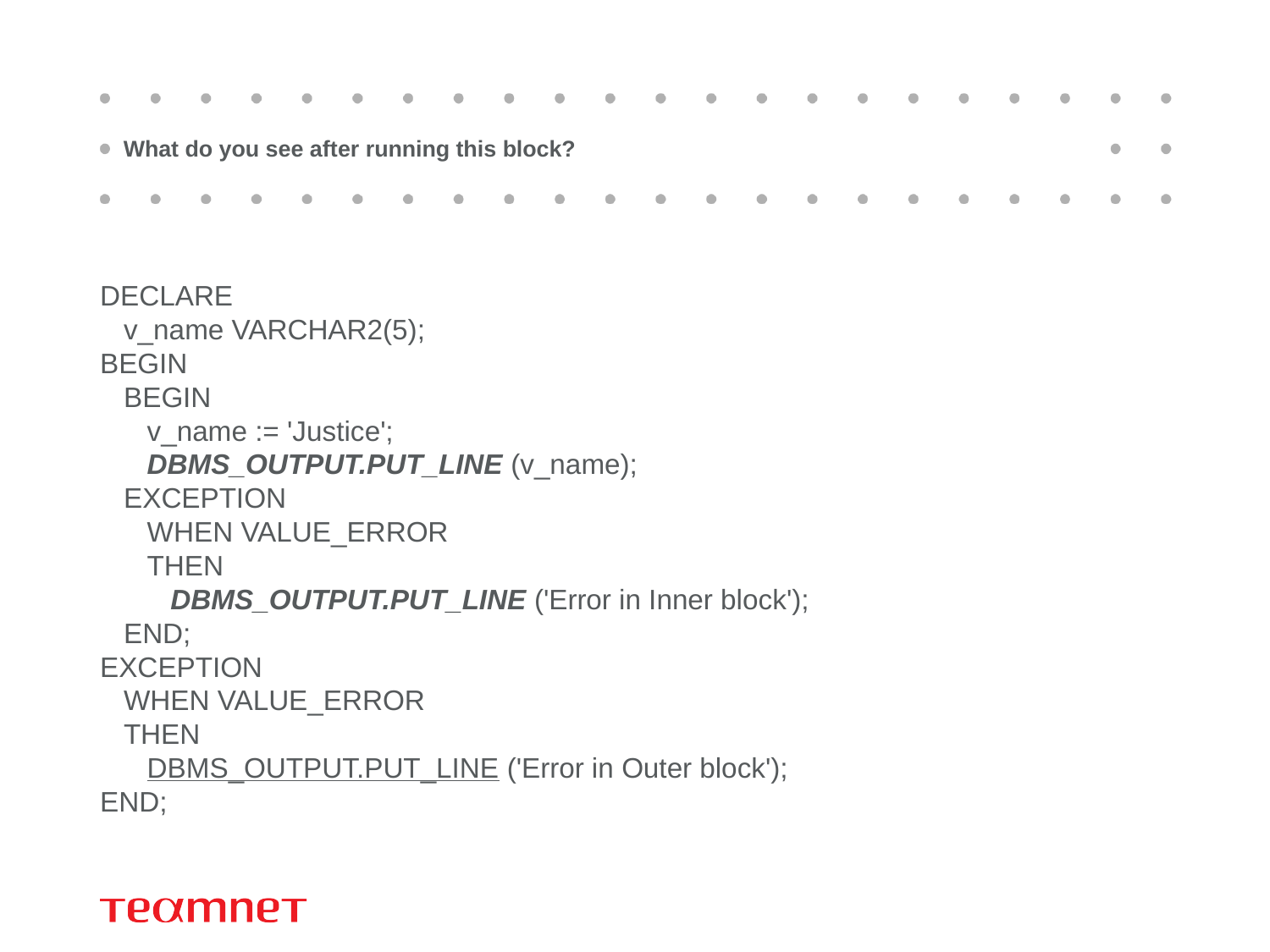

# What do you see after running this block?
DECLARE
   v_name VARCHAR2(5);
BEGIN
   BEGIN
      v_name := 'Justice';
      DBMS_OUTPUT.PUT_LINE (v_name);
   EXCEPTION
      WHEN VALUE_ERROR
      THEN
         DBMS_OUTPUT.PUT_LINE ('Error in Inner block');
   END;
EXCEPTION
   WHEN VALUE_ERROR
   THEN
      DBMS_OUTPUT.PUT_LINE ('Error in Outer block');
END;